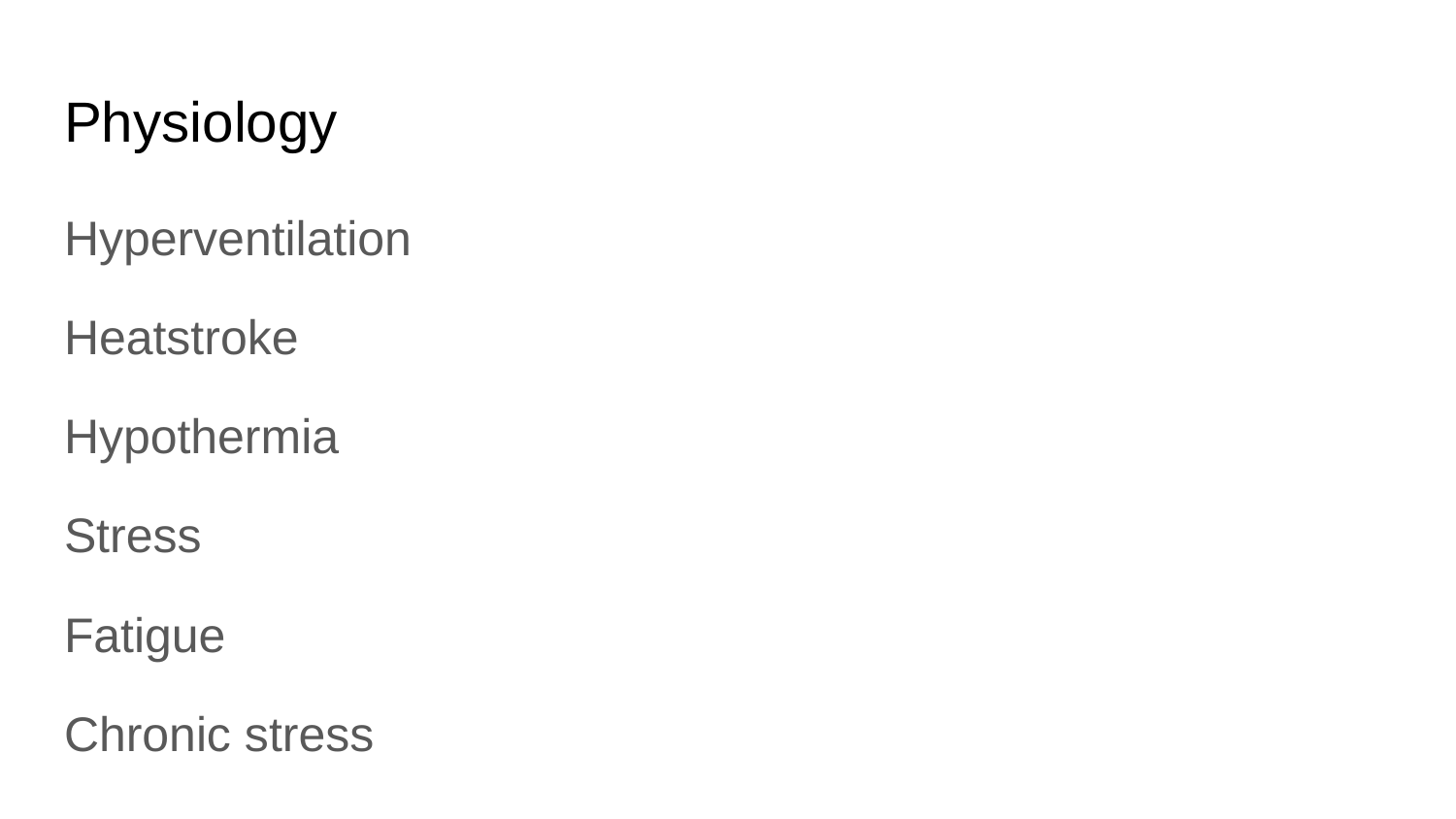

# Physiology
Hyperventilation
Heatstroke
Hypothermia
Stress
Fatigue
Chronic stress